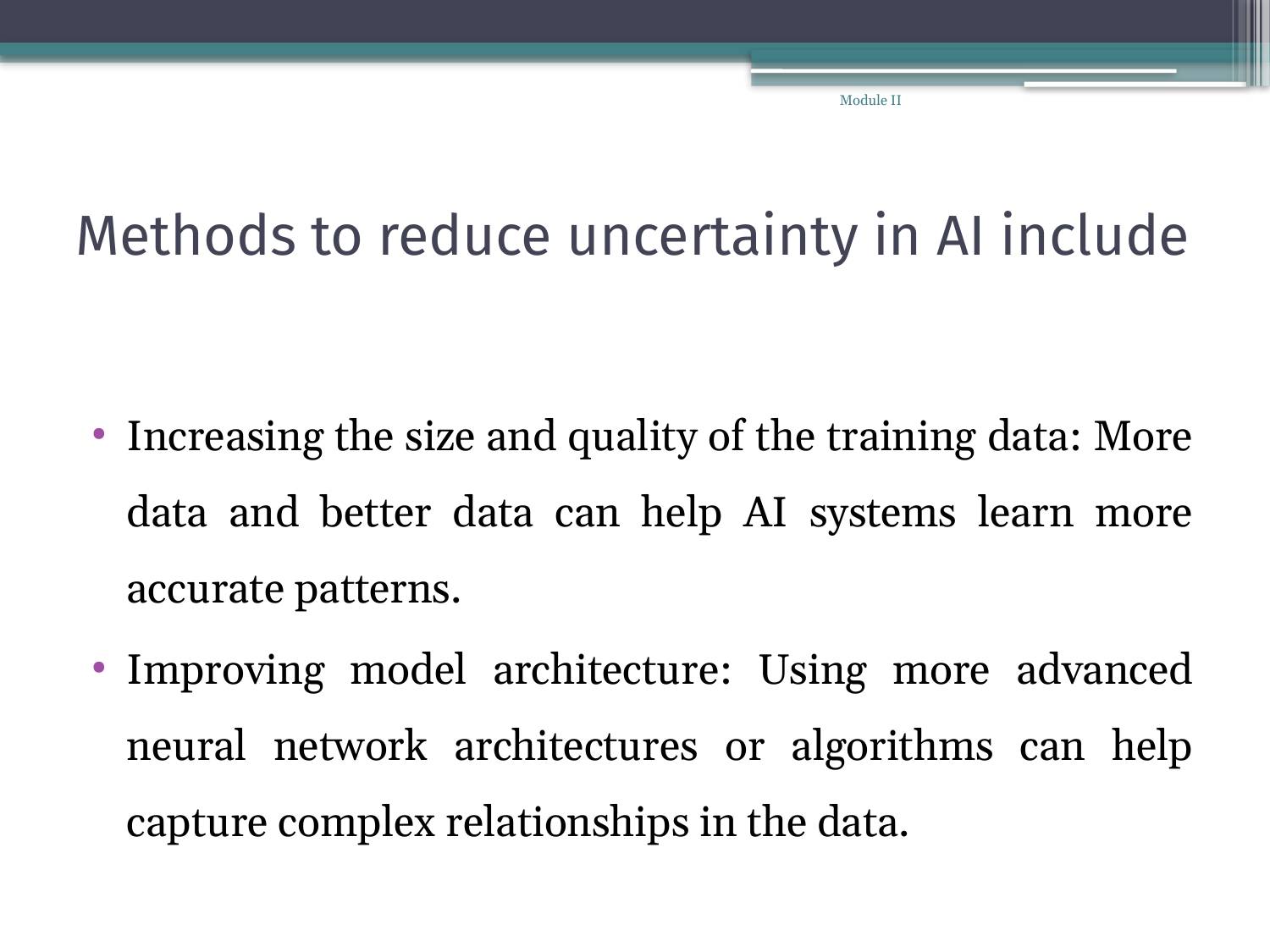

Module II
# Methods to reduce uncertainty in AI include

Increasing the size and quality of the training data: More data and better data can help AI systems learn more accurate patterns.
Improving model architecture: Using more advanced neural network architectures or algorithms can help capture complex relationships in the data.